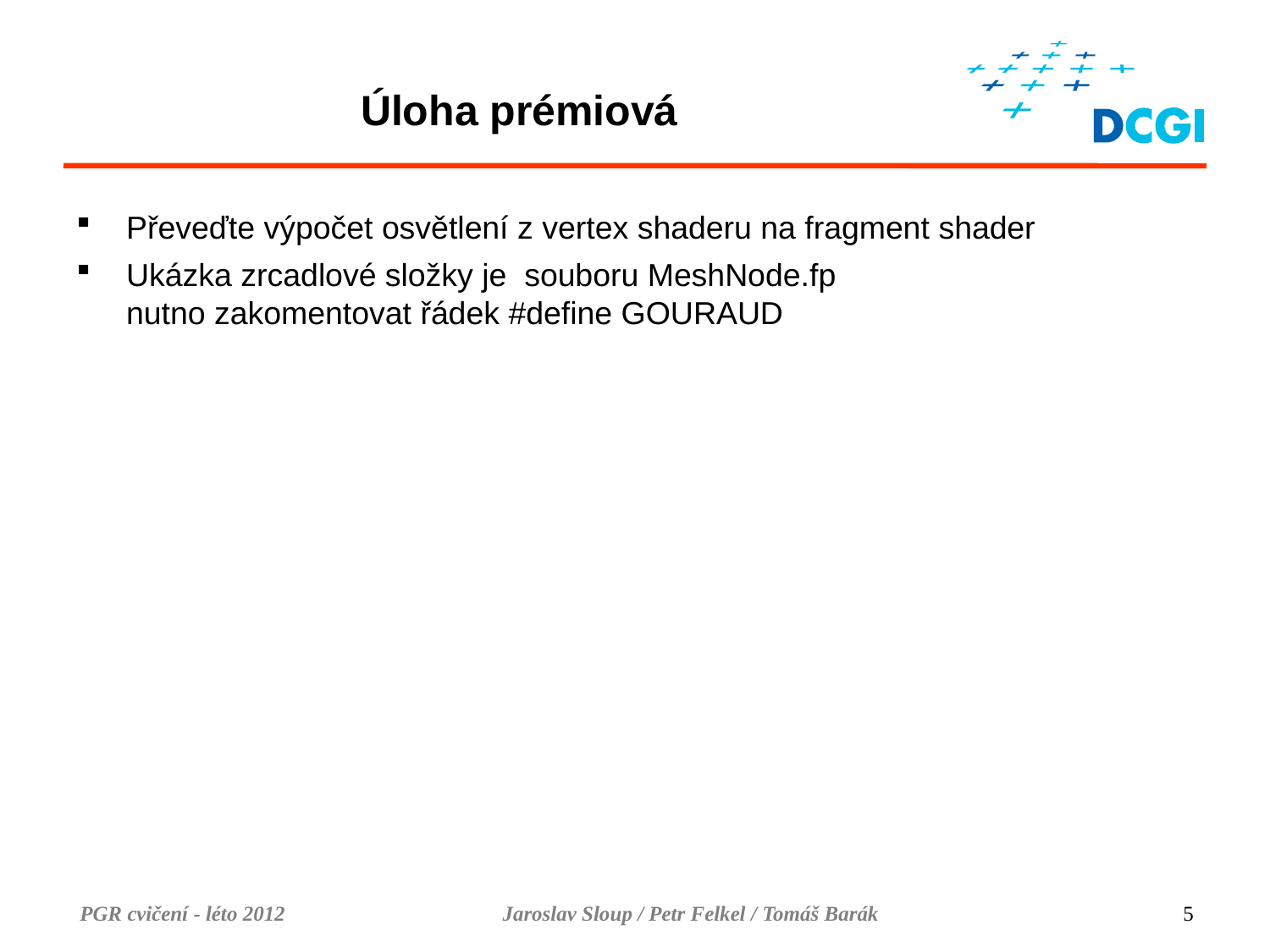

# Úloha prémiová
Převeďte výpočet osvětlení z vertex shaderu na fragment shader
Ukázka zrcadlové složky je  souboru MeshNode.fp
nutno zakomentovat řádek #define GOURAUD

PGR cvičení - léto 2012
Jaroslav Sloup / Petr Felkel / Tomáš Barák
5